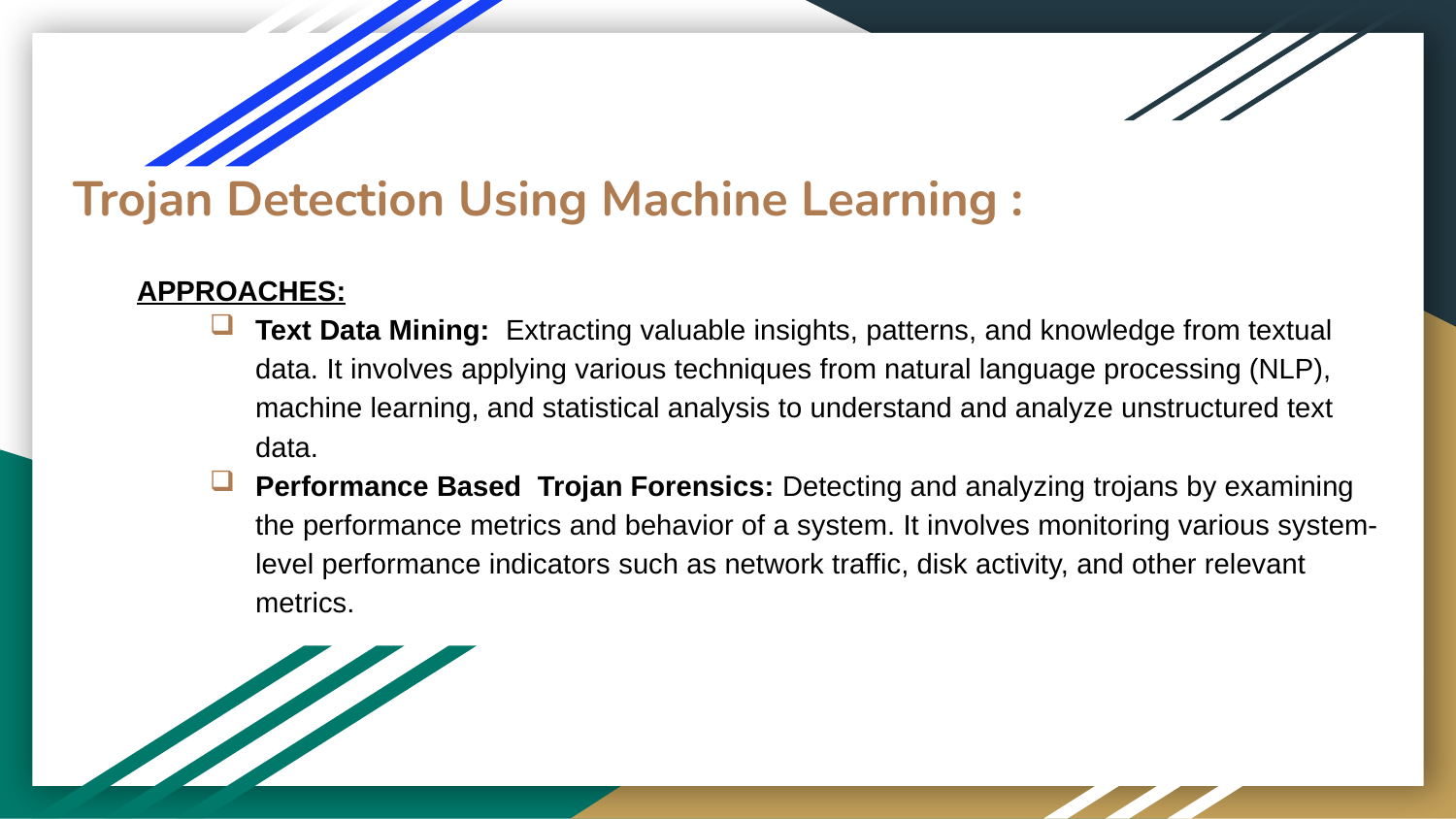

# Trojan Detection Using Machine Learning :

APPROACHES:
Text Data Mining:  Extracting valuable insights, patterns, and knowledge from textual data. It involves applying various techniques from natural language processing (NLP), machine learning, and statistical analysis to understand and analyze unstructured text data.
Performance Based  Trojan Forensics: Detecting and analyzing trojans by examining the performance metrics and behavior of a system. It involves monitoring various system-level performance indicators such as network traffic, disk activity, and other relevant metrics.